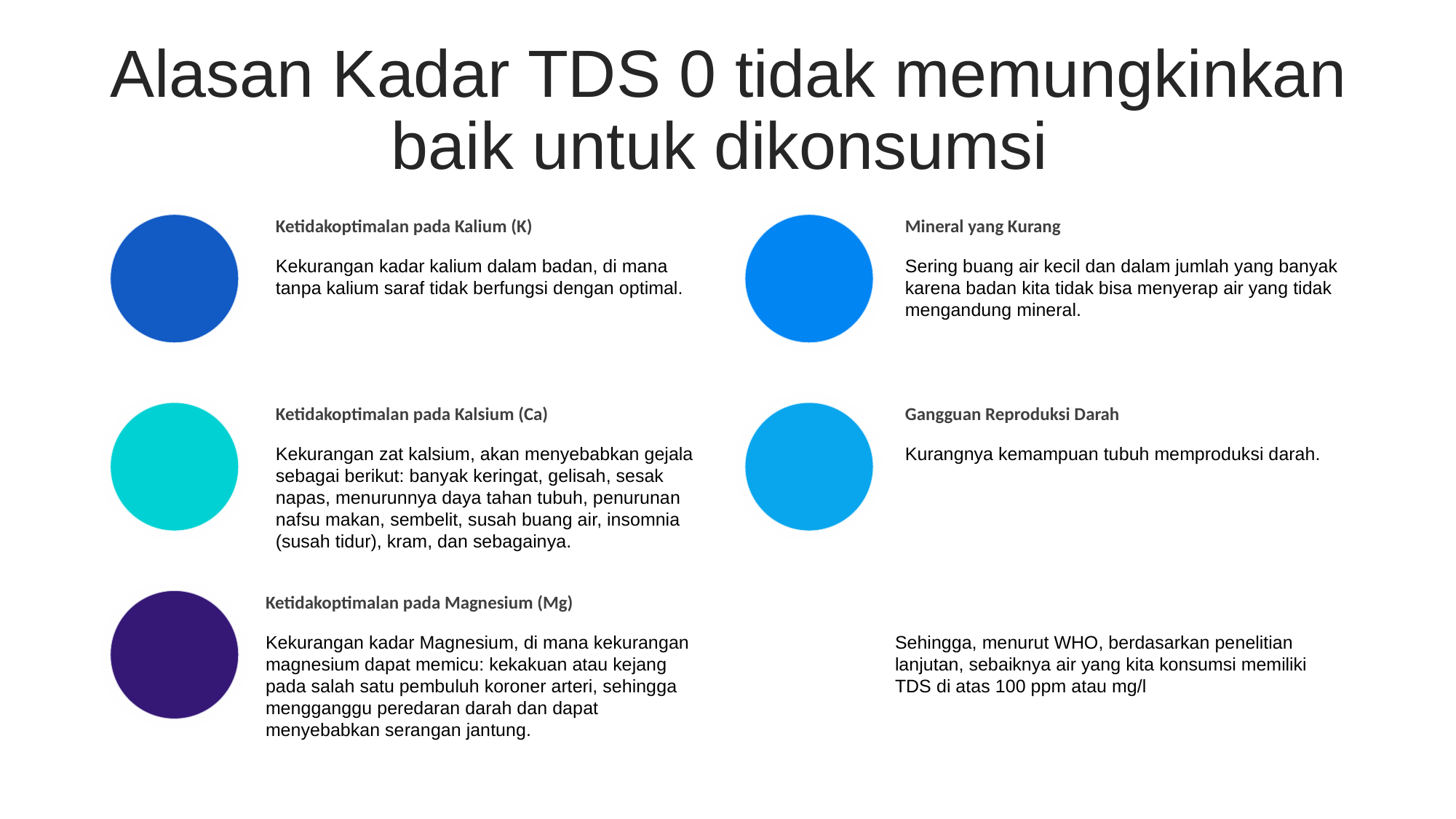

Alasan Kadar TDS 0 tidak memungkinkan baik untuk dikonsumsi
Ketidakoptimalan pada Kalium (K)
Kekurangan kadar kalium dalam badan, di mana tanpa kalium saraf tidak berfungsi dengan optimal.
Mineral yang Kurang
Sering buang air kecil dan dalam jumlah yang banyak karena badan kita tidak bisa menyerap air yang tidak mengandung mineral.

Ketidakoptimalan pada Kalsium (Ca)
Kekurangan zat kalsium, akan menyebabkan gejala sebagai berikut: banyak keringat, gelisah, sesak napas, menurunnya daya tahan tubuh, penurunan nafsu makan, sembelit, susah buang air, insomnia (susah tidur), kram, dan sebagainya.
Gangguan Reproduksi Darah
Kurangnya kemampuan tubuh memproduksi darah.

Ketidakoptimalan pada Magnesium (Mg)
Kekurangan kadar Magnesium, di mana kekurangan magnesium dapat memicu: kekakuan atau kejang pada salah satu pembuluh koroner arteri, sehingga mengganggu peredaran darah dan dapat menyebabkan serangan jantung.

Sehingga, menurut WHO, berdasarkan penelitian lanjutan, sebaiknya air yang kita konsumsi memiliki TDS di atas 100 ppm atau mg/l